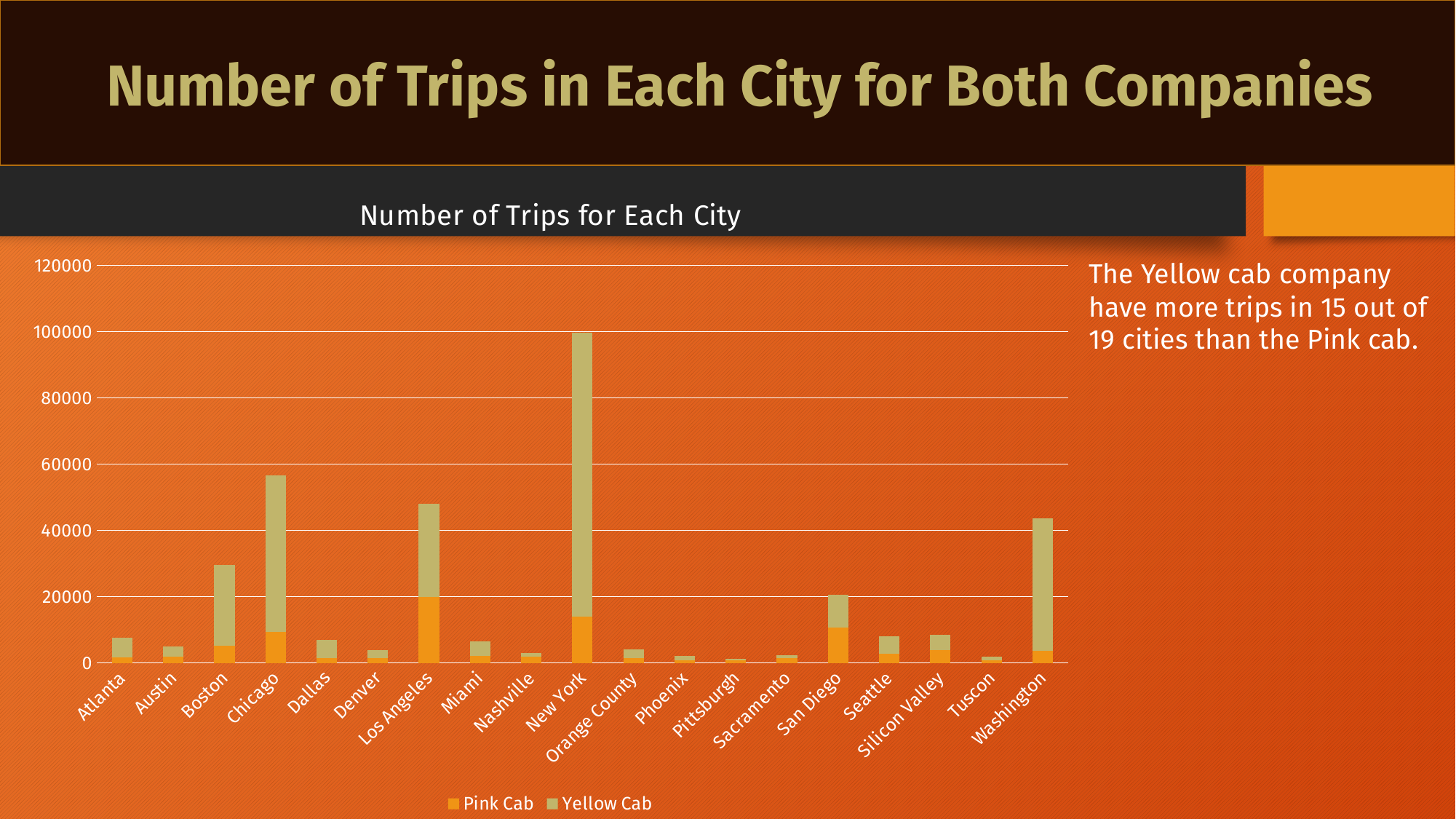

Number of Trips in Each City for Both Companies

### Chart: Number of Trips for Each City

| Category | Pink Cab | Yellow Cab |
|---|---|---|
| Atlanta | 1759.0 | 5789.0 |
| Austin | 1864.0 | 3020.0 |
| Boston | 5180.0 | 24479.0 |
| Chicago | 9351.0 | 47193.0 |
| Dallas | 1379.0 | 5622.0 |
| Denver | 1393.0 | 2427.0 |
| Los Angeles | 19839.0 | 28127.0 |
| Miami | 2000.0 | 4442.0 |
| Nashville | 1840.0 | 1167.0 |
| New York | 13945.0 | 85799.0 |
| Orange County | 1509.0 | 2466.0 |
| Phoenix | 862.0 | 1199.0 |
| Pittsburgh | 681.0 | 630.0 |
| Sacramento | 1334.0 | 1030.0 |
| San Diego | 10659.0 | 9802.0 |
| Seattle | 2726.0 | 5260.0 |
| Silicon Valley | 3793.0 | 4714.0 |
| Tuscon | 797.0 | 1129.0 |
| Washington | 3686.0 | 39987.0 |
The Yellow cab company have more trips in 15 out of 19 cities than the Pink cab.